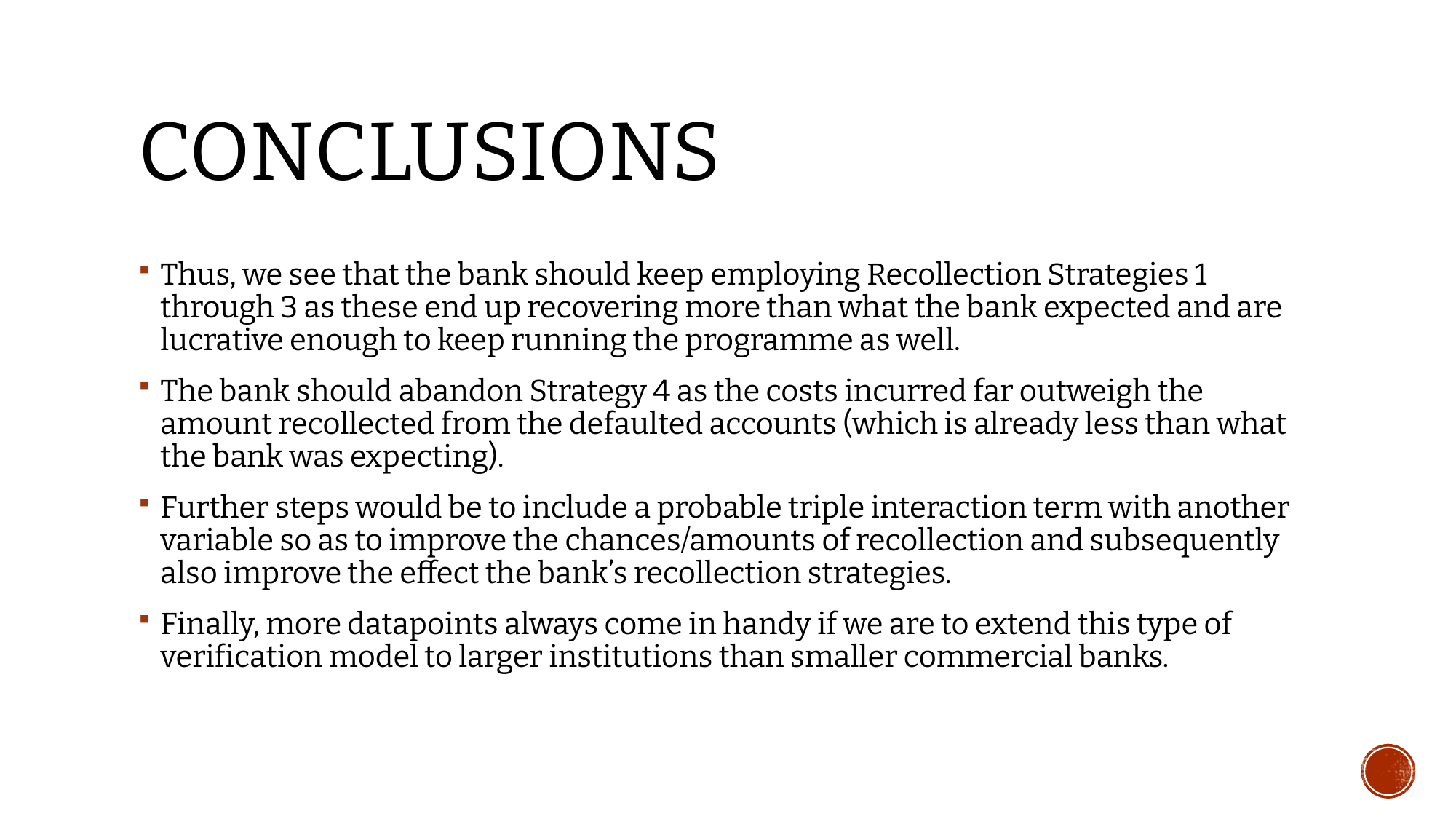

# Conclusions
Thus, we see that the bank should keep employing Recollection Strategies 1 through 3 as these end up recovering more than what the bank expected and are lucrative enough to keep running the programme as well.
The bank should abandon Strategy 4 as the costs incurred far outweigh the amount recollected from the defaulted accounts (which is already less than what the bank was expecting).
Further steps would be to include a probable triple interaction term with another variable so as to improve the chances/amounts of recollection and subsequently also improve the effect the bank’s recollection strategies.
Finally, more datapoints always come in handy if we are to extend this type of verification model to larger institutions than smaller commercial banks.